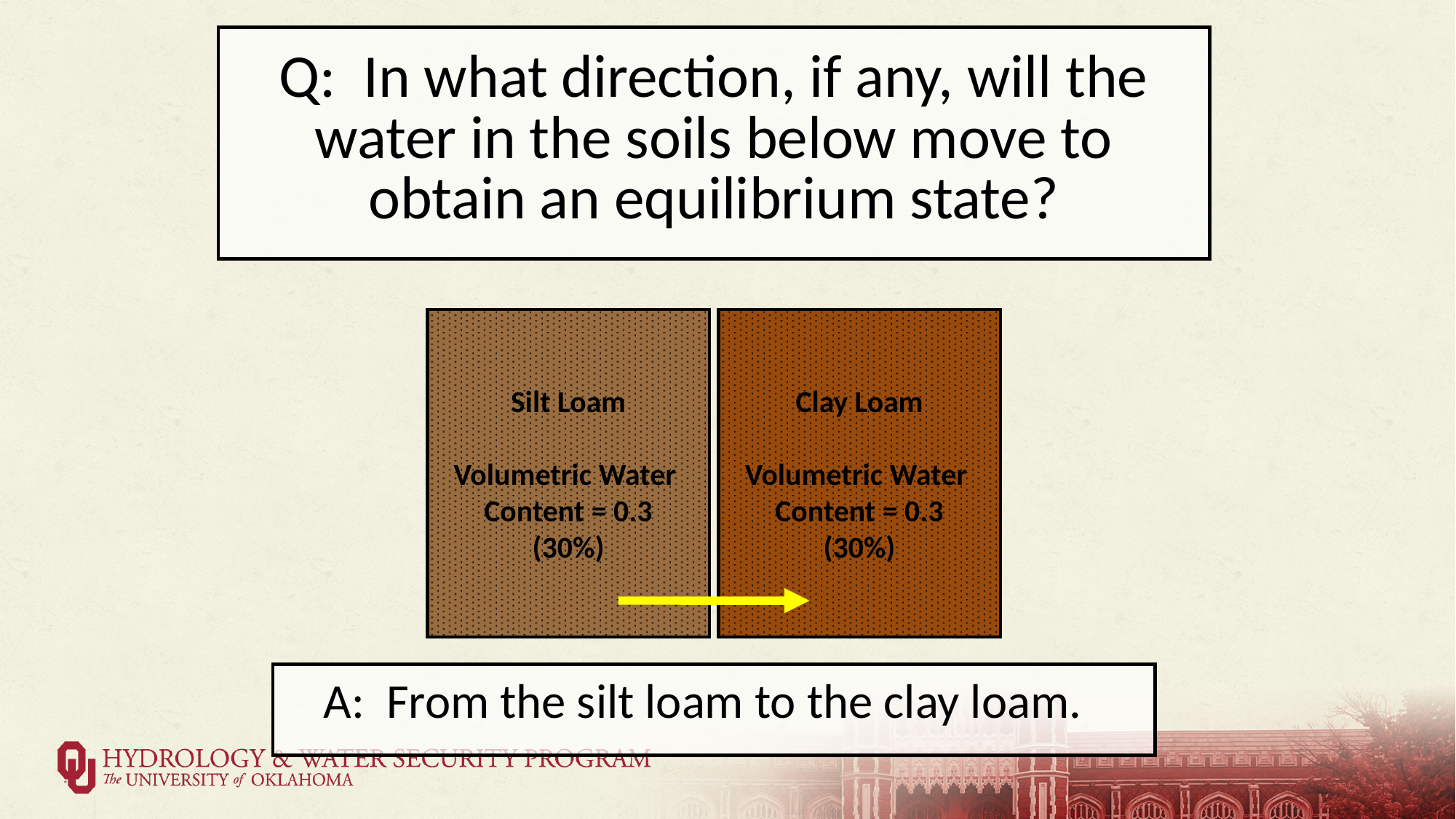

Q:  In what direction, if any, will the water in the soils below move to obtain an equilibrium state?
Silt Loam

Volumetric Water
Content = 0.3
(30%)
Clay Loam

Volumetric Water
Content = 0.3
(30%)

A:  From the silt loam to the clay loam.